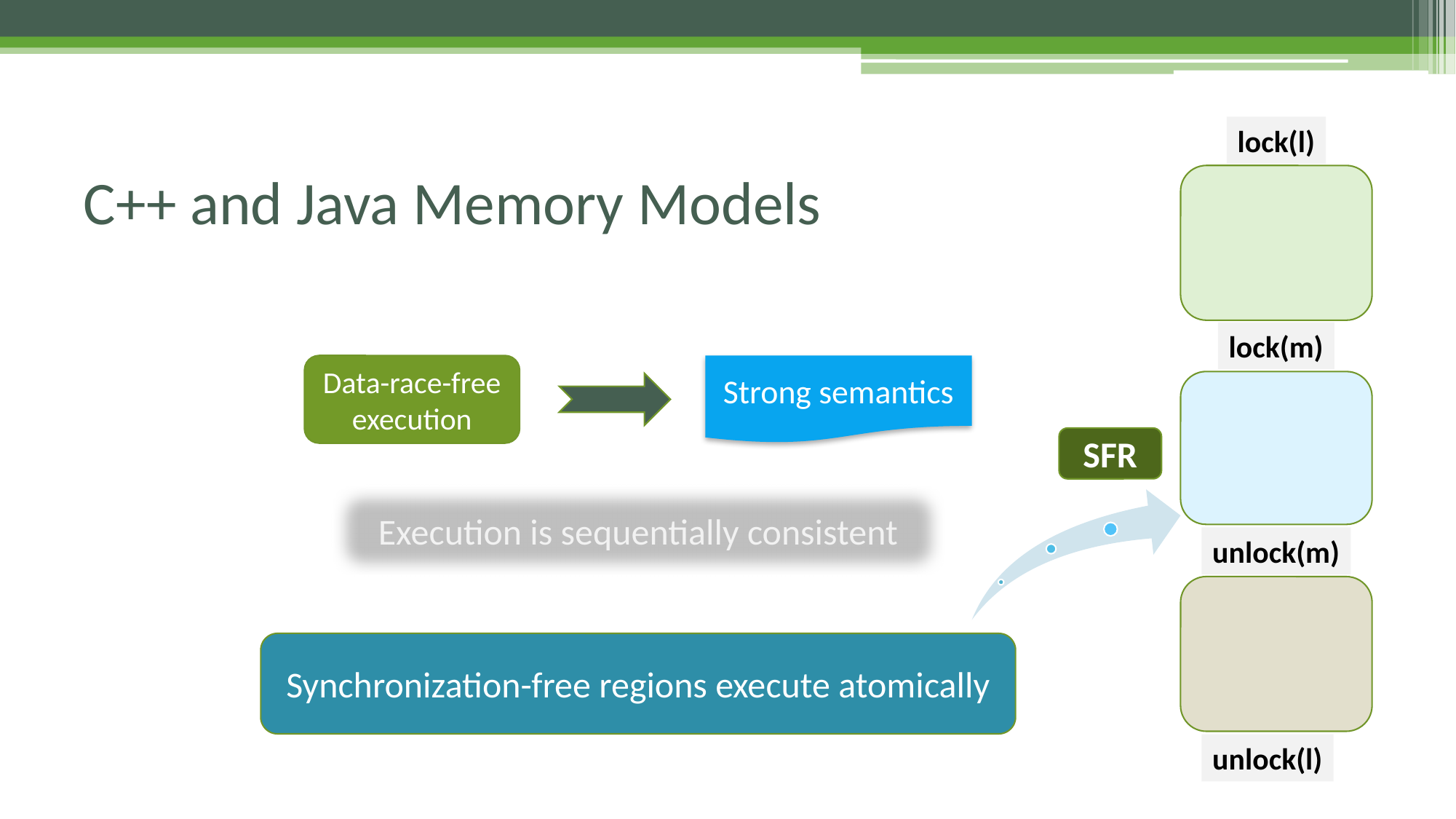

lock(l)

lock(m)

SFR

unlock(m)

unlock(l)
# C++ and Java Memory Models
Data-race-free execution
Strong semantics

Execution is sequentially consistent
Synchronization-free regions execute atomically